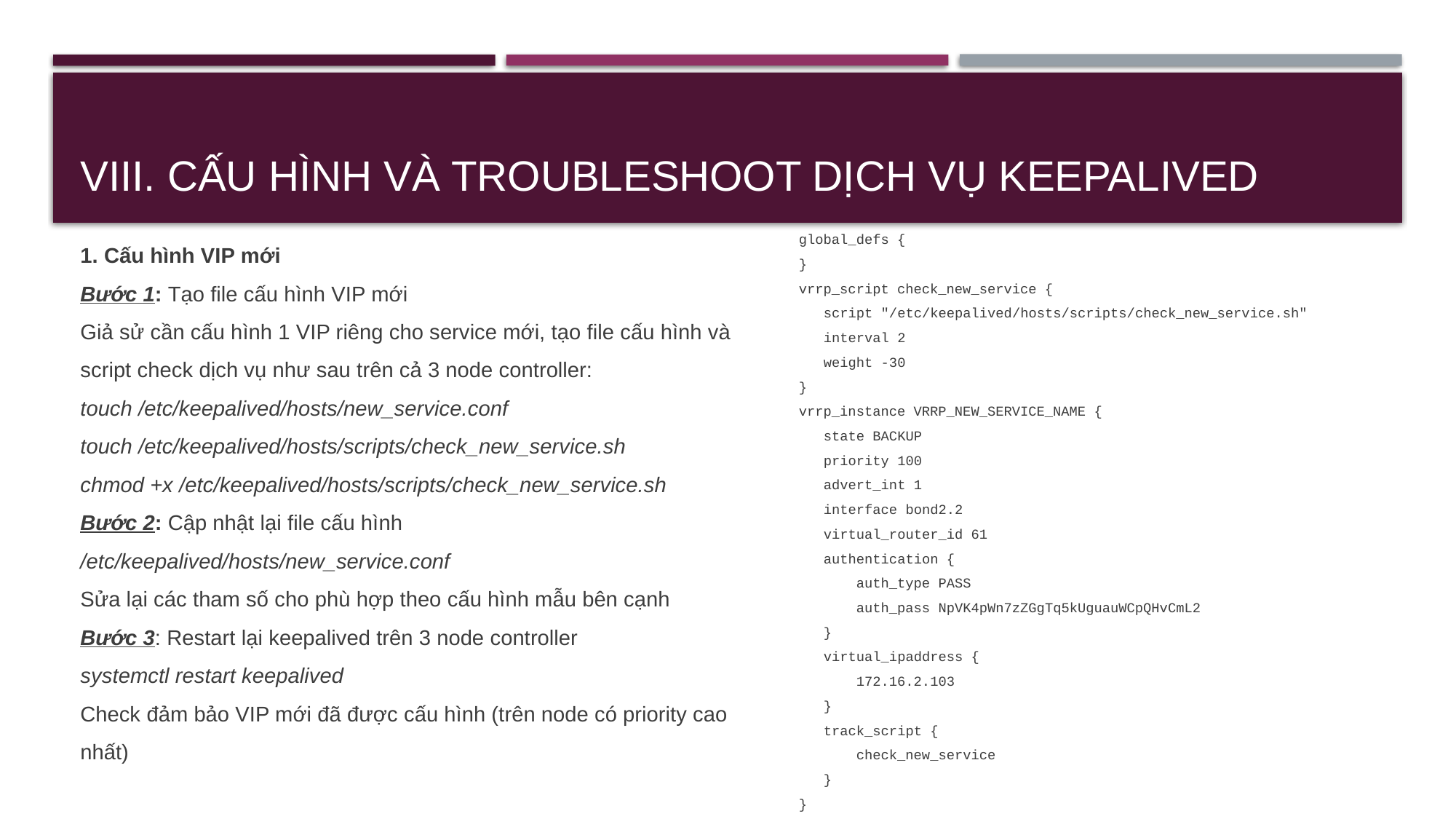

# VIII. Cấu hình và troubleshoot dịch vụ Keepalived

1. Cấu hình VIP mới
Bước 1: Tạo file cấu hình VIP mới
Giả sử cần cấu hình 1 VIP riêng cho service mới, tạo file cấu hình và script check dịch vụ như sau trên cả 3 node controller:
touch /etc/keepalived/hosts/new_service.conf
touch /etc/keepalived/hosts/scripts/check_new_service.sh
chmod +x /etc/keepalived/hosts/scripts/check_new_service.sh
Bước 2: Cập nhật lại file cấu hình /etc/keepalived/hosts/new_service.conf
Sửa lại các tham số cho phù hợp theo cấu hình mẫu bên cạnh
Bước 3: Restart lại keepalived trên 3 node controller
systemctl restart keepalived
Check đảm bảo VIP mới đã được cấu hình (trên node có priority cao nhất)

global_defs {
}
vrrp_script check_new_service {
   script "/etc/keepalived/hosts/scripts/check_new_service.sh"
   interval 2
   weight -30
}
vrrp_instance VRRP_NEW_SERVICE_NAME {
   state BACKUP
   priority 100
   advert_int 1
   interface bond2.2
   virtual_router_id 61
   authentication {
       auth_type PASS
       auth_pass NpVK4pWn7zZGgTq5kUguauWCpQHvCmL2
   }
   virtual_ipaddress {
       172.16.2.103
   }
   track_script {
       check_new_service
   }
}